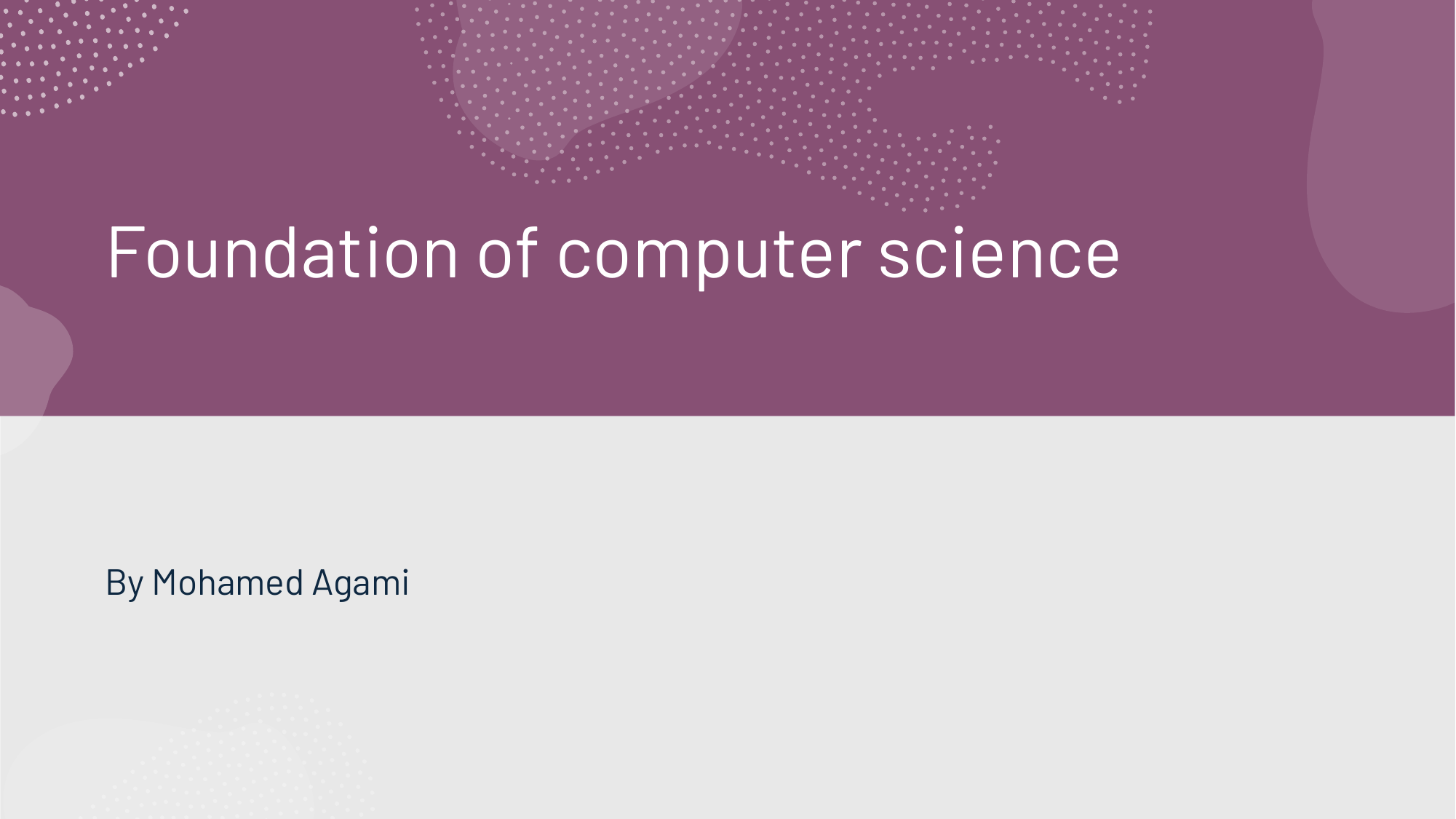

# Foundation of computer science
By Mohamed Agami